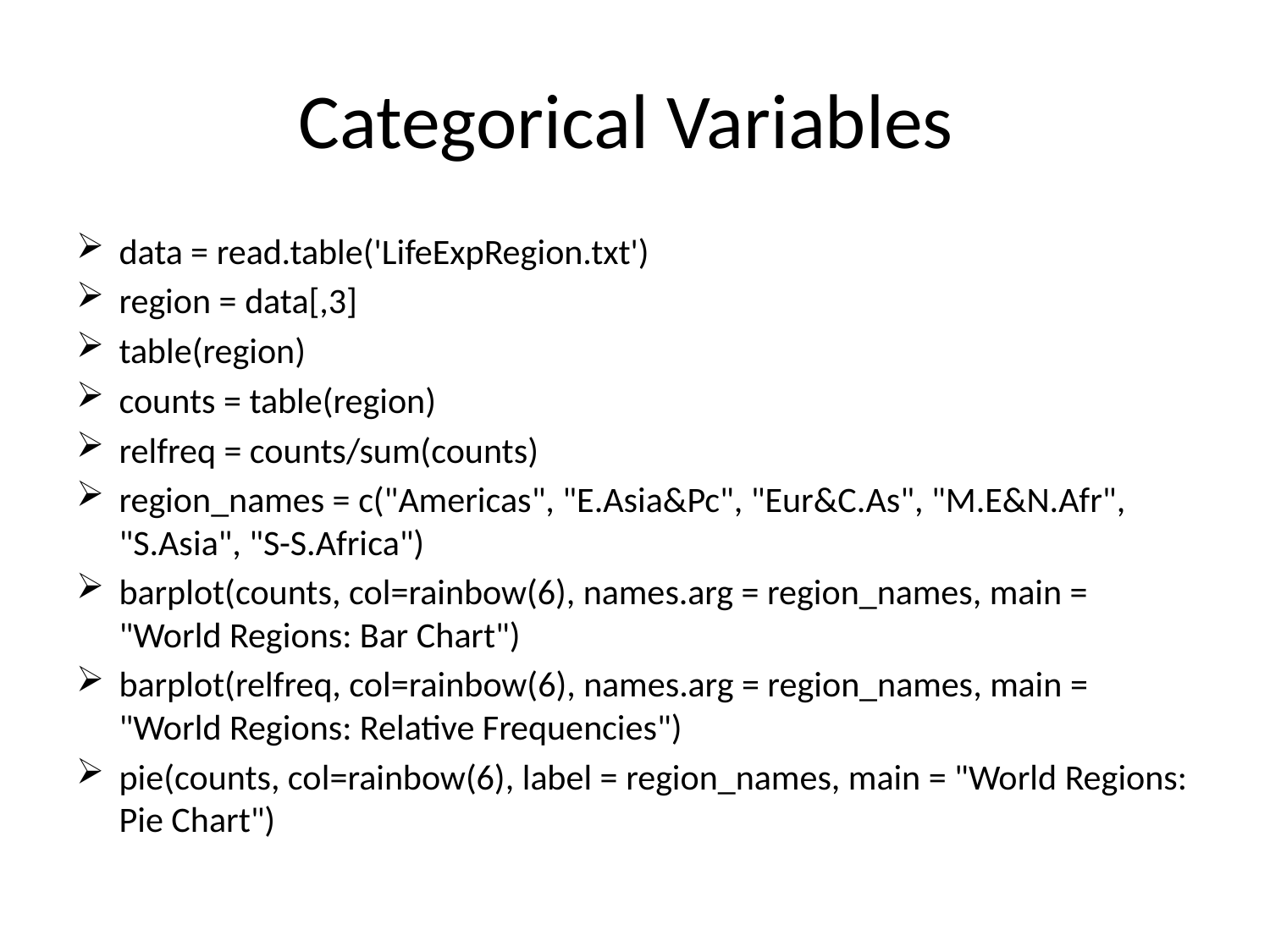

# Categorical Variables
data = read.table('LifeExpRegion.txt')
region = data[,3]
table(region)
counts = table(region)
relfreq = counts/sum(counts)
region_names = c("Americas", "E.Asia&Pc", "Eur&C.As", "M.E&N.Afr", "S.Asia", "S-S.Africa")
barplot(counts, col=rainbow(6), names.arg = region_names, main = "World Regions: Bar Chart")
barplot(relfreq, col=rainbow(6), names.arg = region_names, main = "World Regions: Relative Frequencies")
pie(counts, col=rainbow(6), label = region_names, main = "World Regions: Pie Chart")